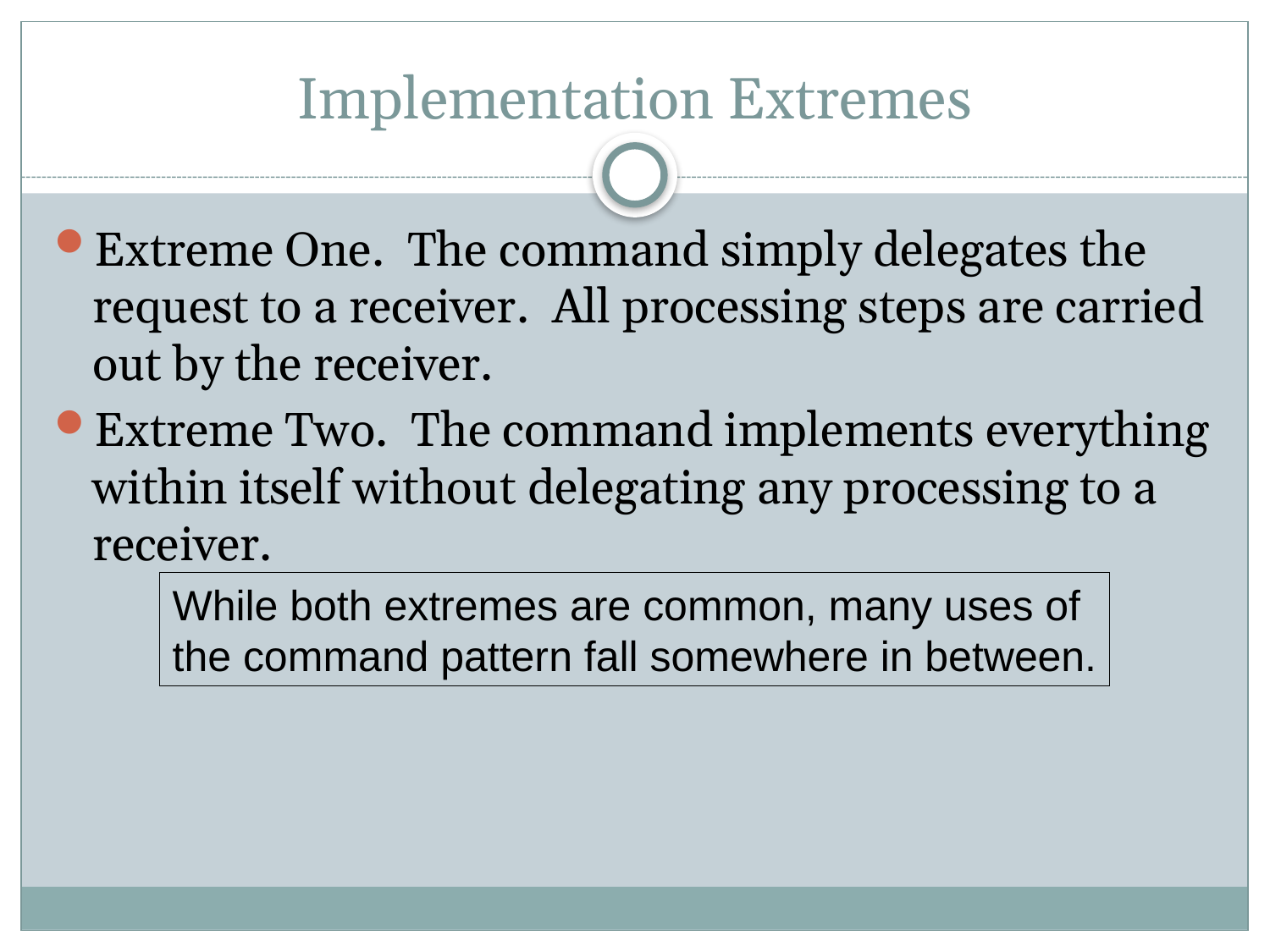

# Implementation Extremes
Extreme One.  The command simply delegates the request to a receiver.  All processing steps are carried out by the receiver.
Extreme Two.  The command implements everything within itself without delegating any processing to a receiver.

While both extremes are common, many uses of
the command pattern fall somewhere in between.